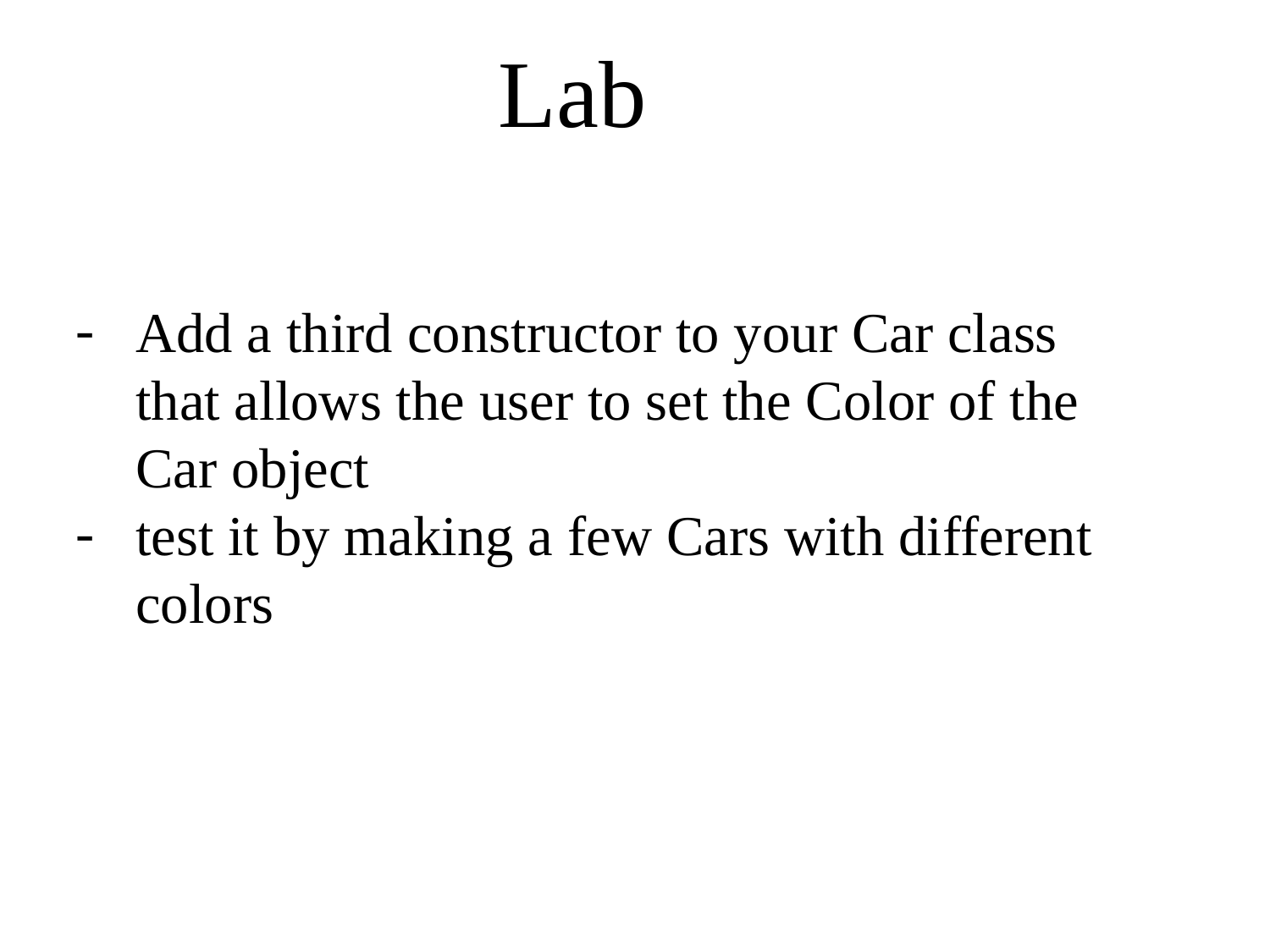

Lab
Add a third constructor to your Car class that allows the user to set the Color of the Car object
test it by making a few Cars with different colors